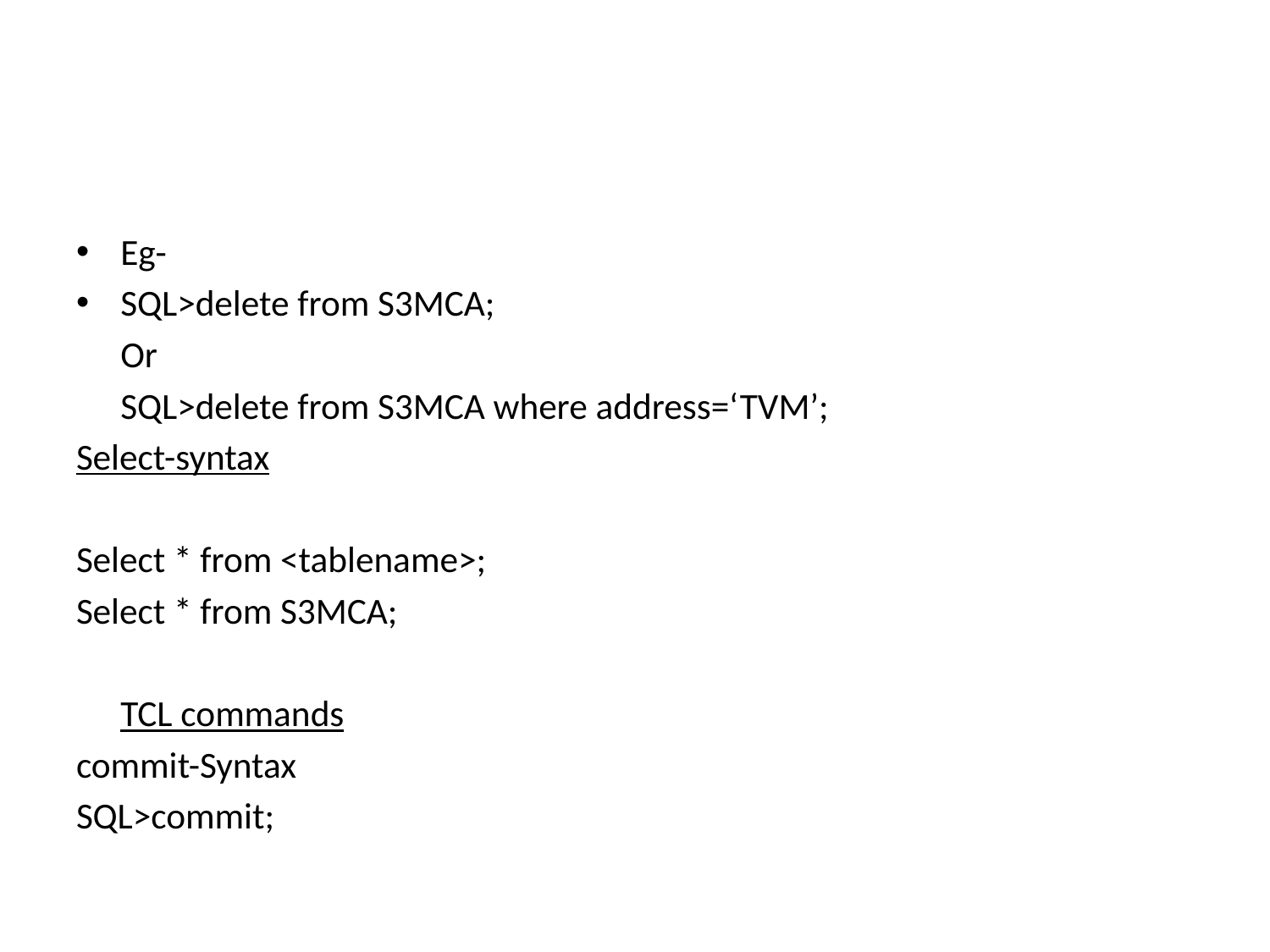

#
Eg-
SQL>delete from S3MCA;
	Or
	SQL>delete from S3MCA where address=‘TVM’;
Select-syntax

Select * from <tablename>;
Select * from S3MCA;

		TCL commands
commit-Syntax
SQL>commit;